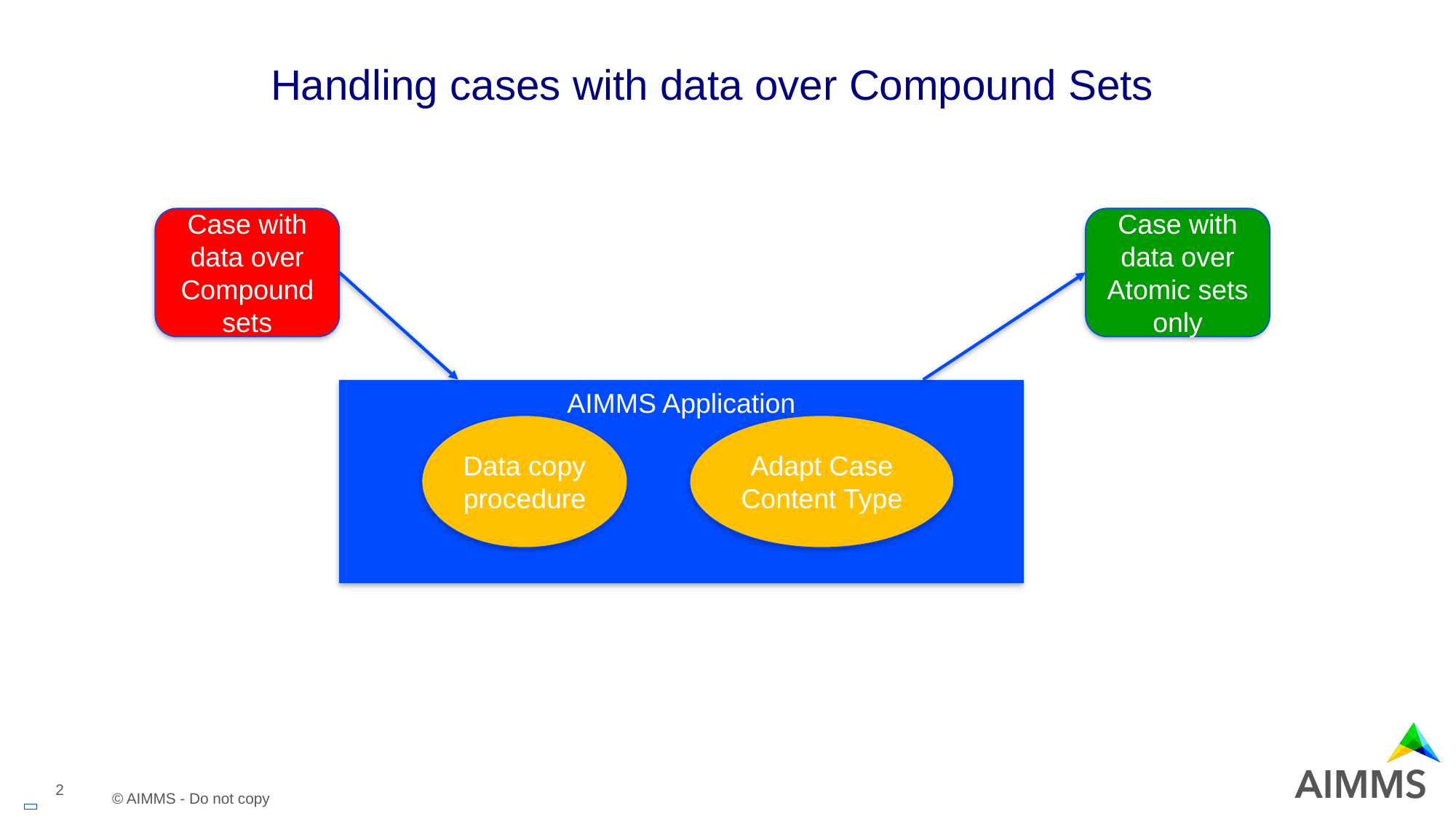

# Handling cases with data over Compound Sets
Case with data over Atomic sets only
Case with data over Compound sets
AIMMS Application
Data copy procedure
Adapt Case Content Type
2